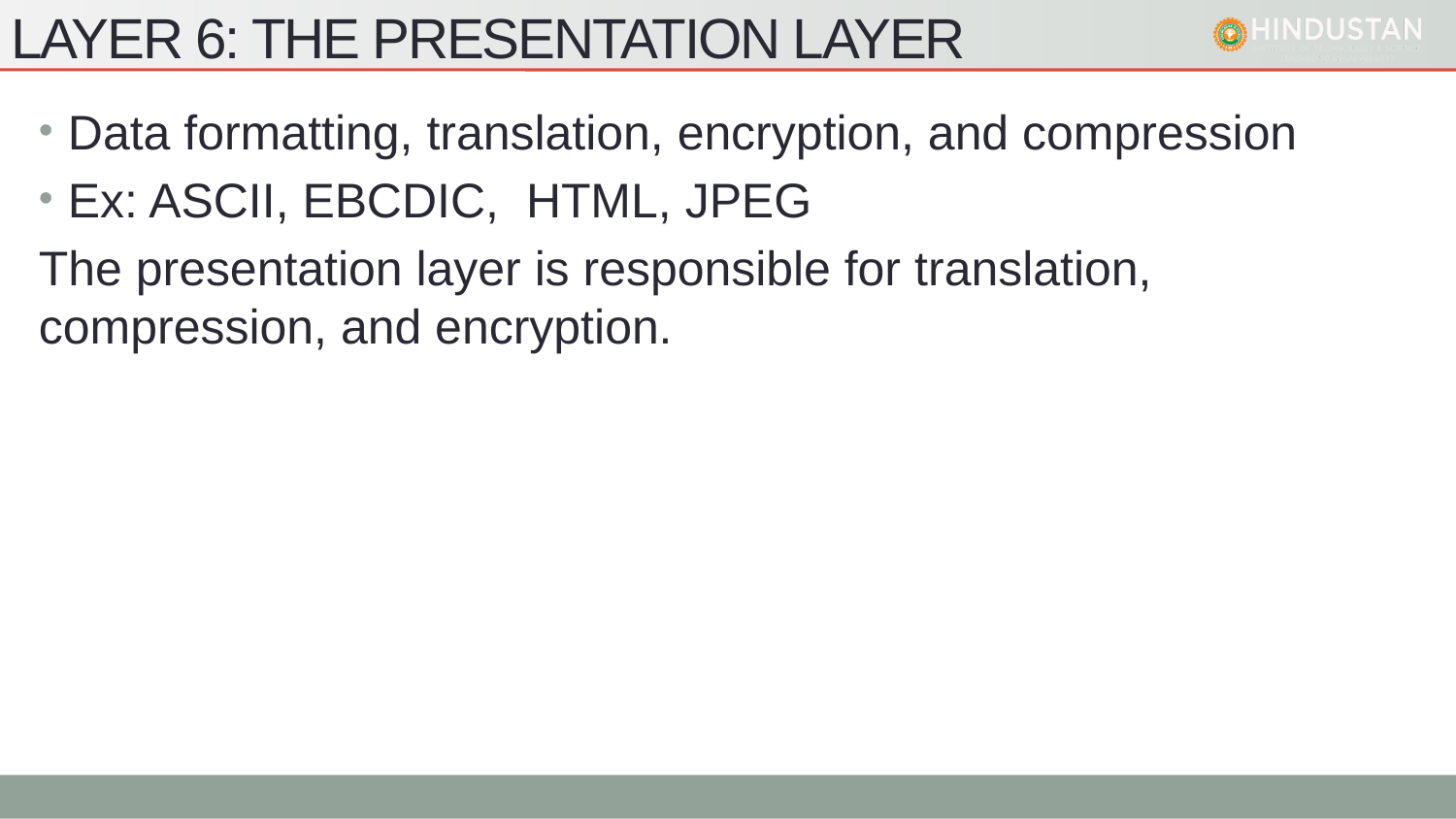

# Layer 6: The Presentation Layer
Data formatting, translation, encryption, and compression
Ex: ASCII, EBCDIC,  HTML, JPEG
The presentation layer is responsible for translation, compression, and encryption.